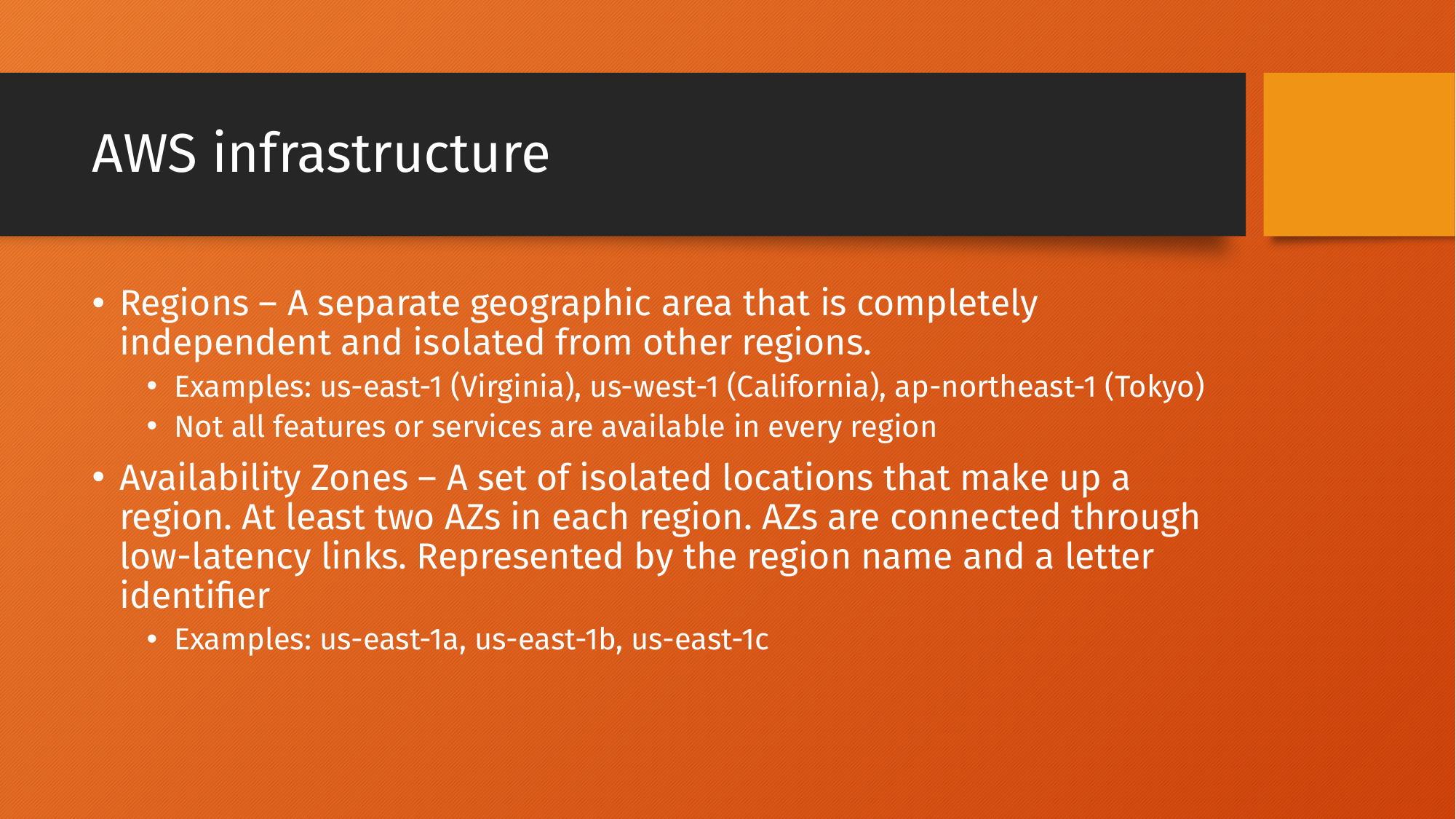

# AWS infrastructure
Regions – A separate geographic area that is completely independent and isolated from other regions.
Examples: us-east-1 (Virginia), us-west-1 (California), ap-northeast-1 (Tokyo)
Not all features or services are available in every region
Availability Zones – A set of isolated locations that make up a region. At least two AZs in each region. AZs are connected through low-latency links. Represented by the region name and a letter identifier
Examples: us-east-1a, us-east-1b, us-east-1c